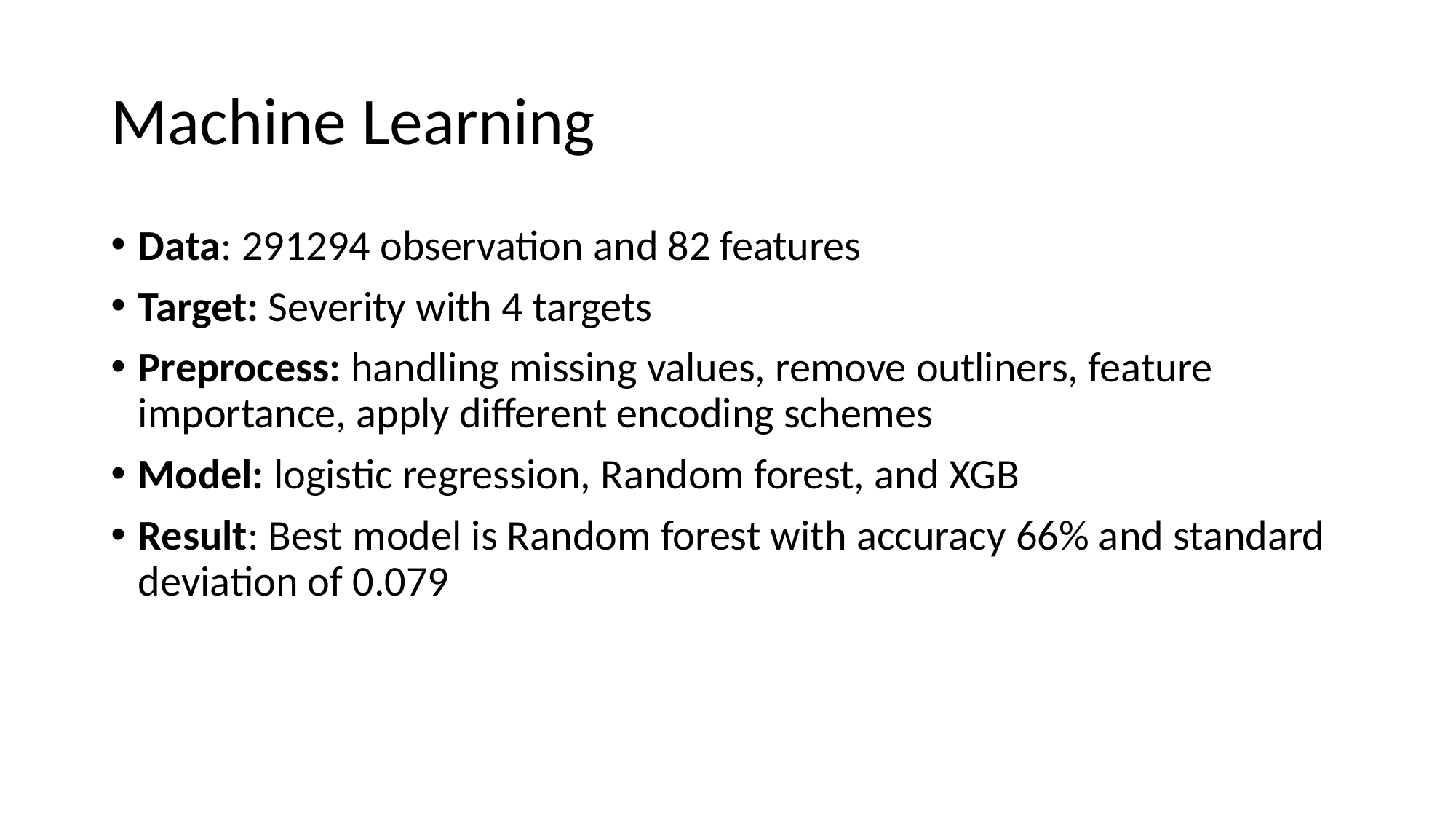

# Machine Learning
Data: 291294 observation and 82 features
Target: Severity with 4 targets
Preprocess: handling missing values, remove outliners, feature importance, apply different encoding schemes
Model: logistic regression, Random forest, and XGB
Result: Best model is Random forest with accuracy 66% and standard deviation of 0.079